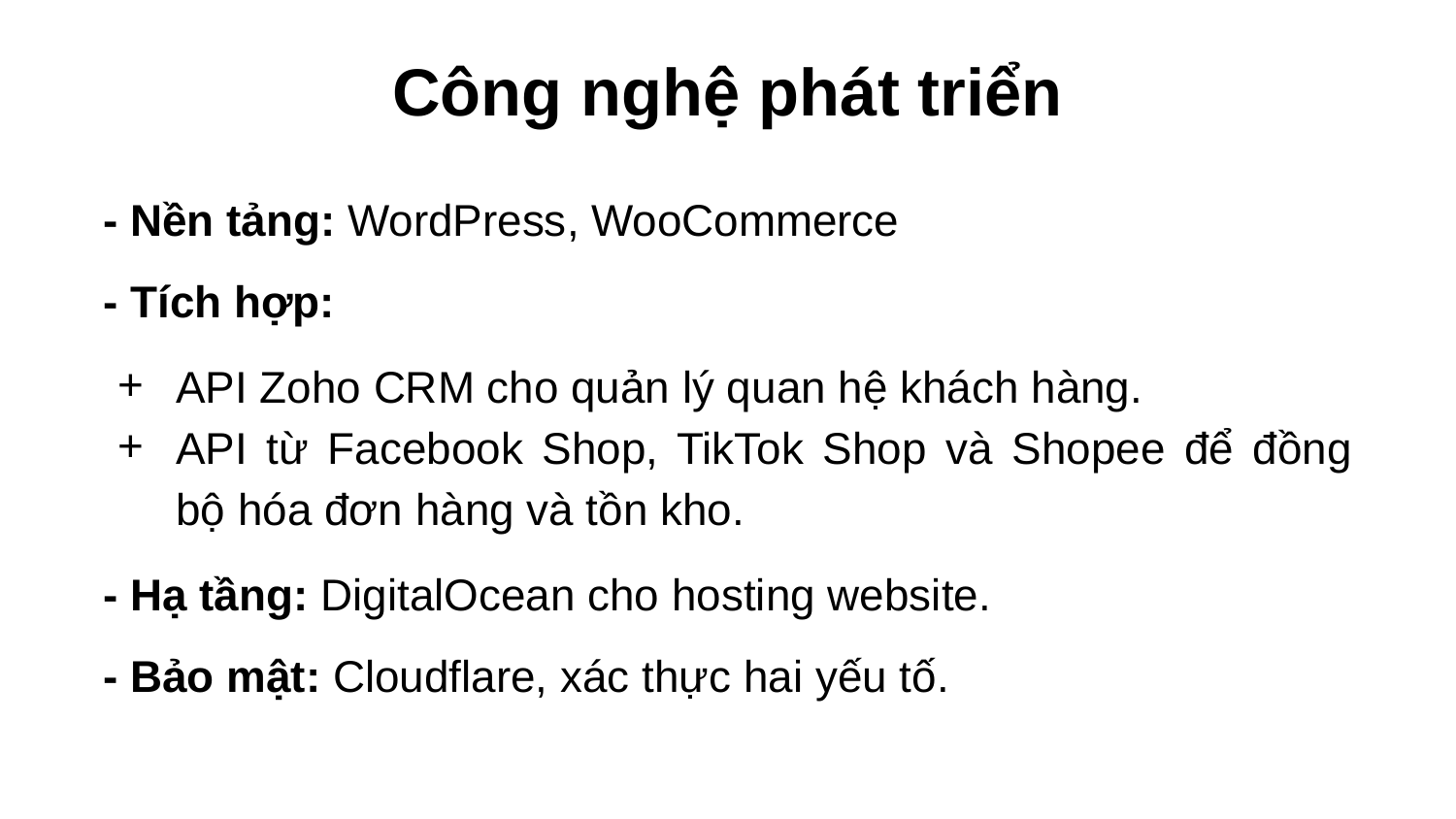

# Công nghệ phát triển
- Nền tảng: WordPress, WooCommerce
- Tích hợp:
API Zoho CRM cho quản lý quan hệ khách hàng.
API từ Facebook Shop, TikTok Shop và Shopee để đồng bộ hóa đơn hàng và tồn kho.
- Hạ tầng: DigitalOcean cho hosting website.
- Bảo mật: Cloudflare, xác thực hai yếu tố.